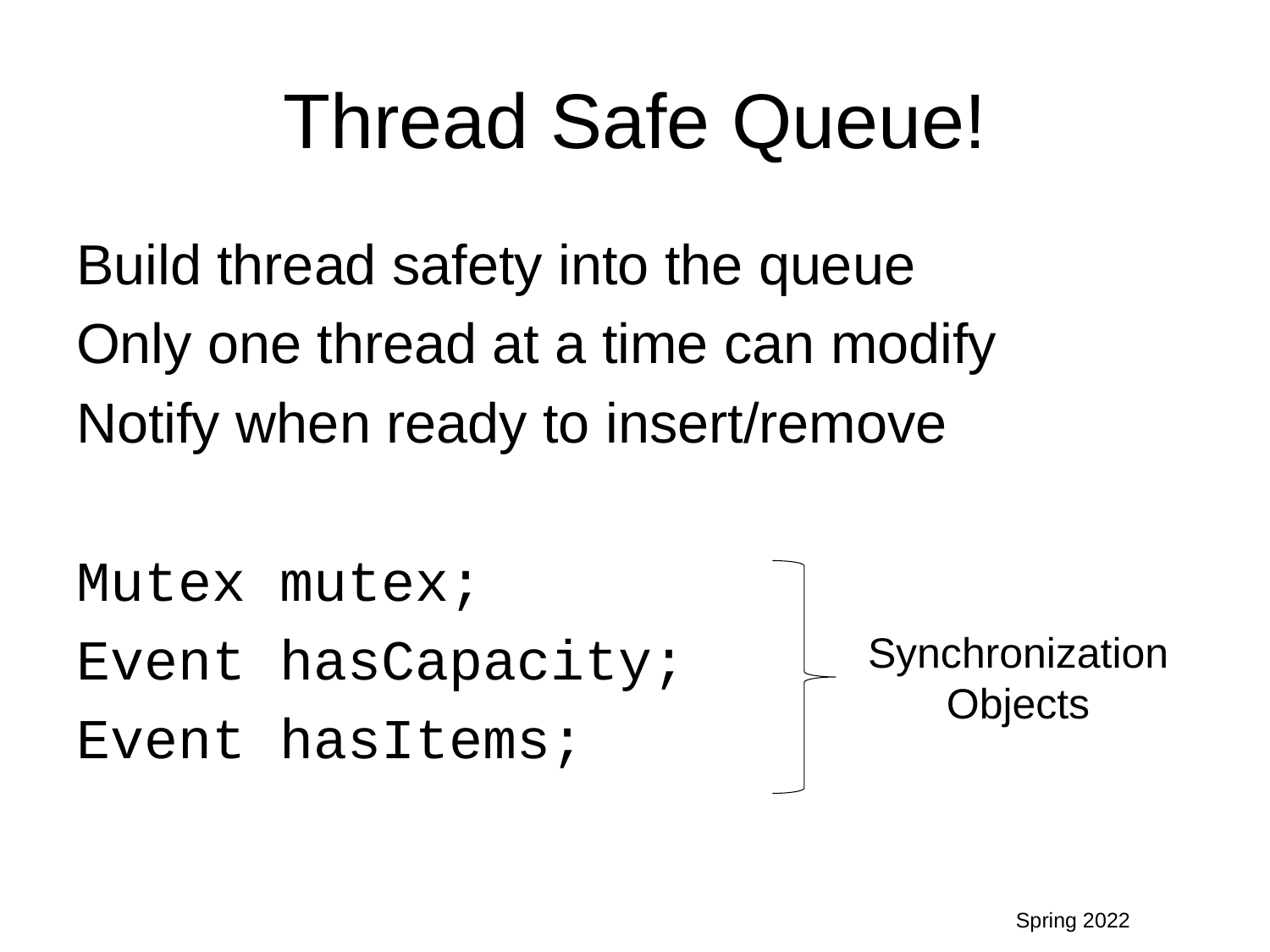

# Thread Safe Queue!
Build thread safety into the queue
Only one thread at a time can modify
Notify when ready to insert/remove

Mutex mutex;
Event hasCapacity;
Event hasItems;

Synchronization
Objects
Spring 2022